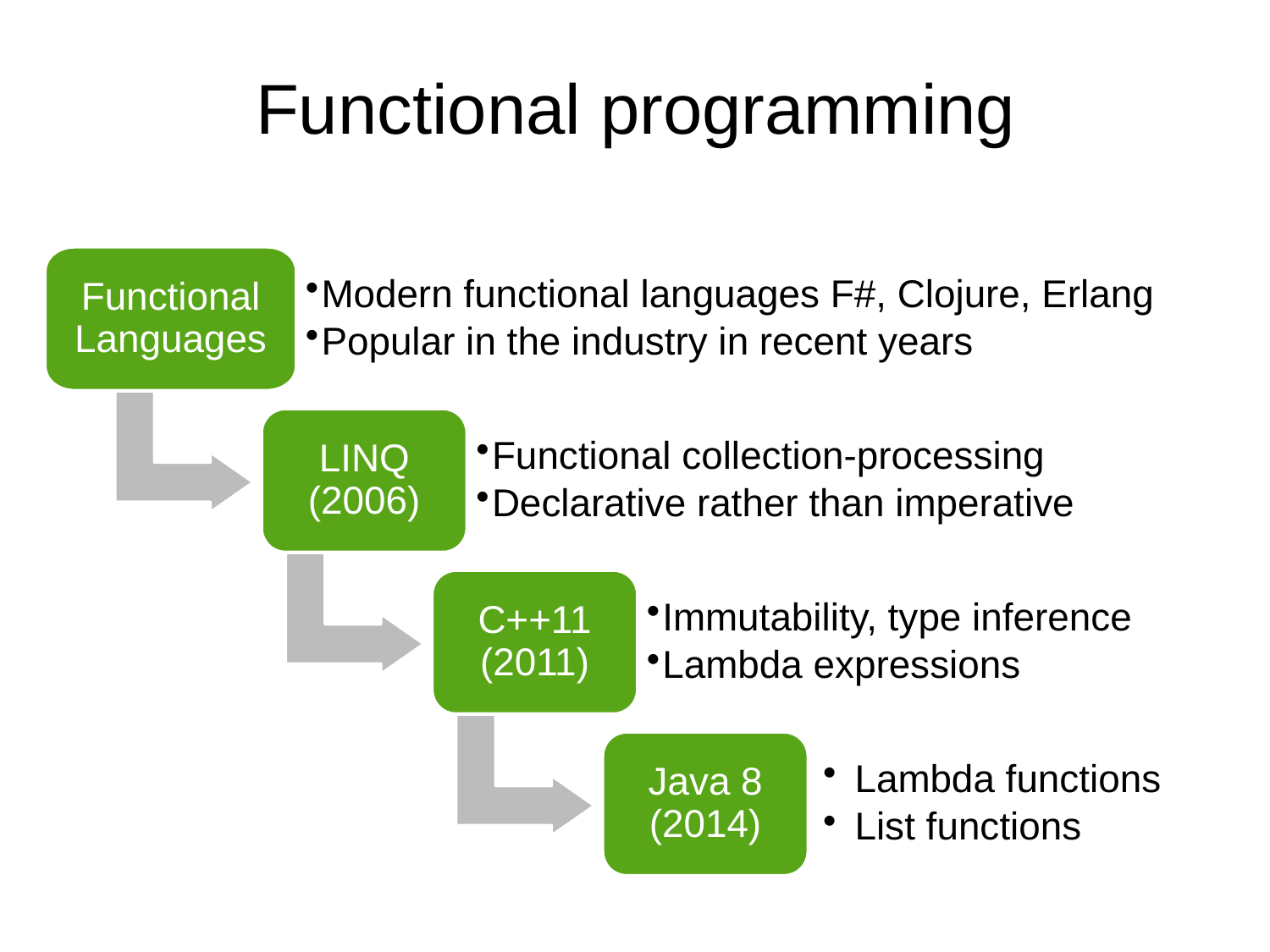

# Functional programming

Functional Languages
Modern functional languages F#, Clojure, Erlang
Popular in the industry in recent years

LINQ (2006)
Functional collection-processing
Declarative rather than imperative

C++11 (2011)
Immutability, type inference
Lambda expressions

Java 8 (2014)
Lambda functions
List functions